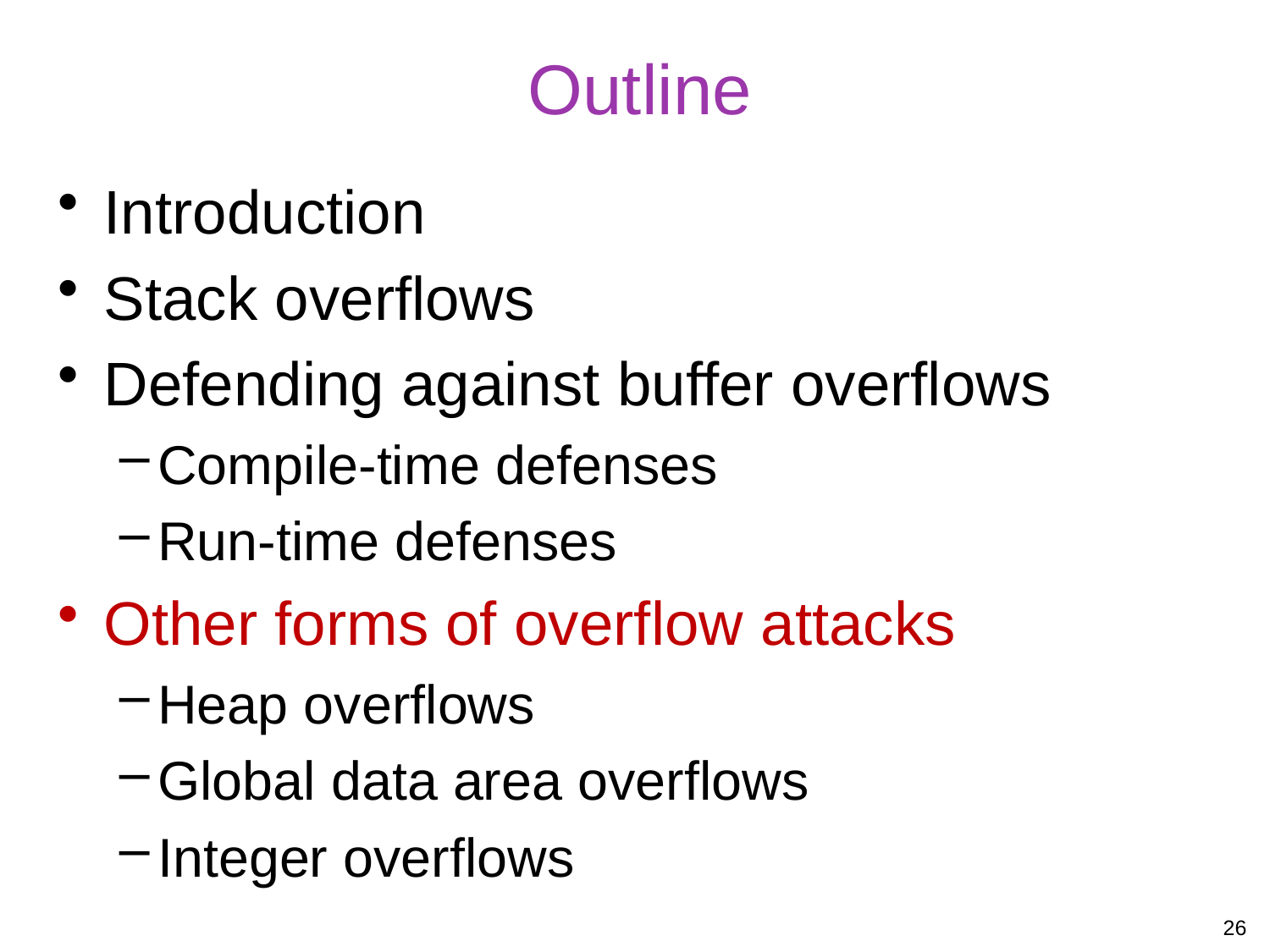

# Outline
Introduction
Stack overflows
Defending against buffer overflows
Compile-time defenses
Run-time defenses
Other forms of overflow attacks
Heap overflows
Global data area overflows
Integer overflows

26